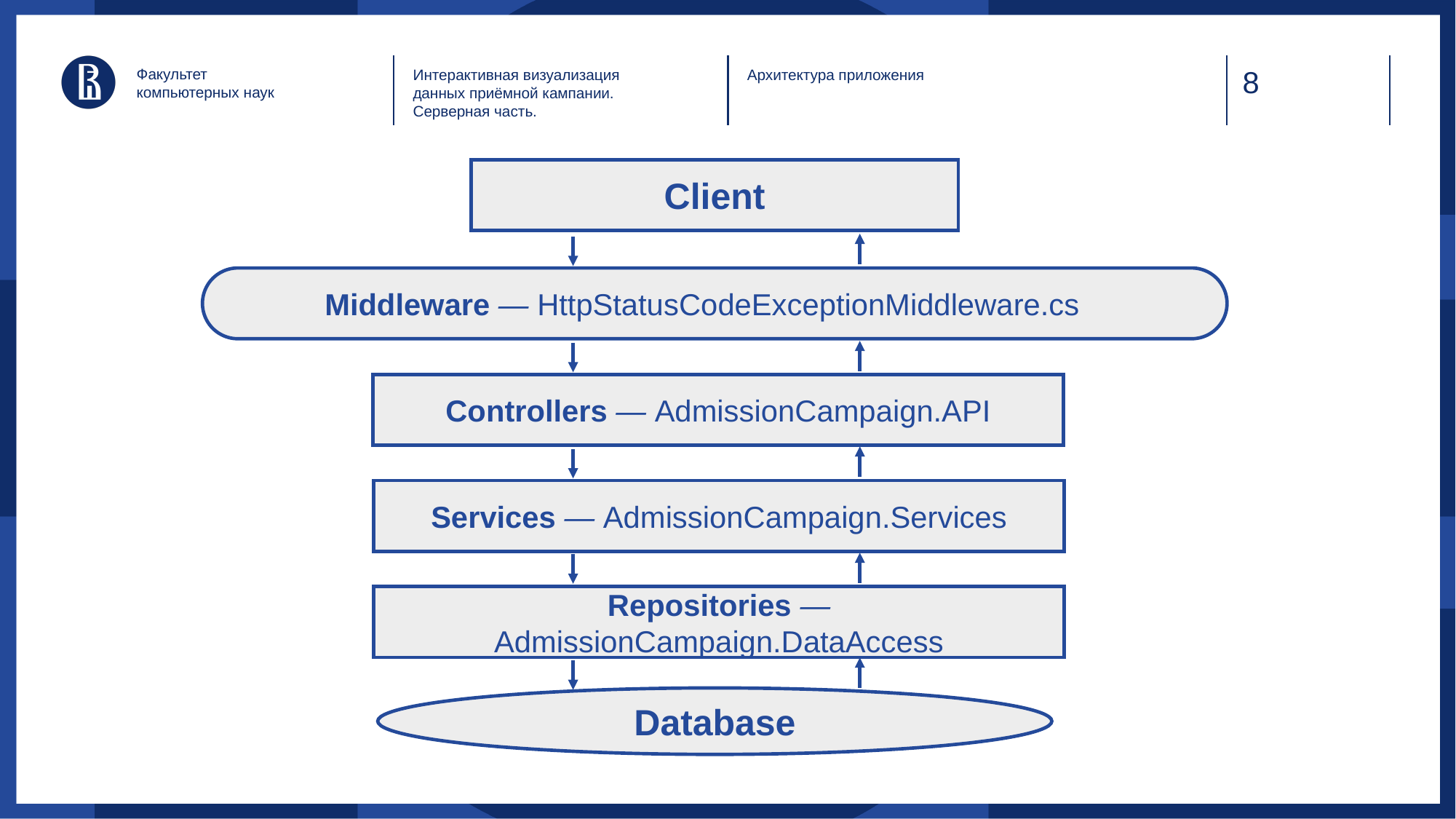

Факультет
компьютерных наук

Интерактивная визуализация данных приёмной кампании. Серверная часть.
Архитектура приложения
Client
Middleware — HttpStatusCodeExceptionMiddleware.cs
Controllers — AdmissionCampaign.API
Services — AdmissionCampaign.Services
Repositories — AdmissionCampaign.DataAccess
Database